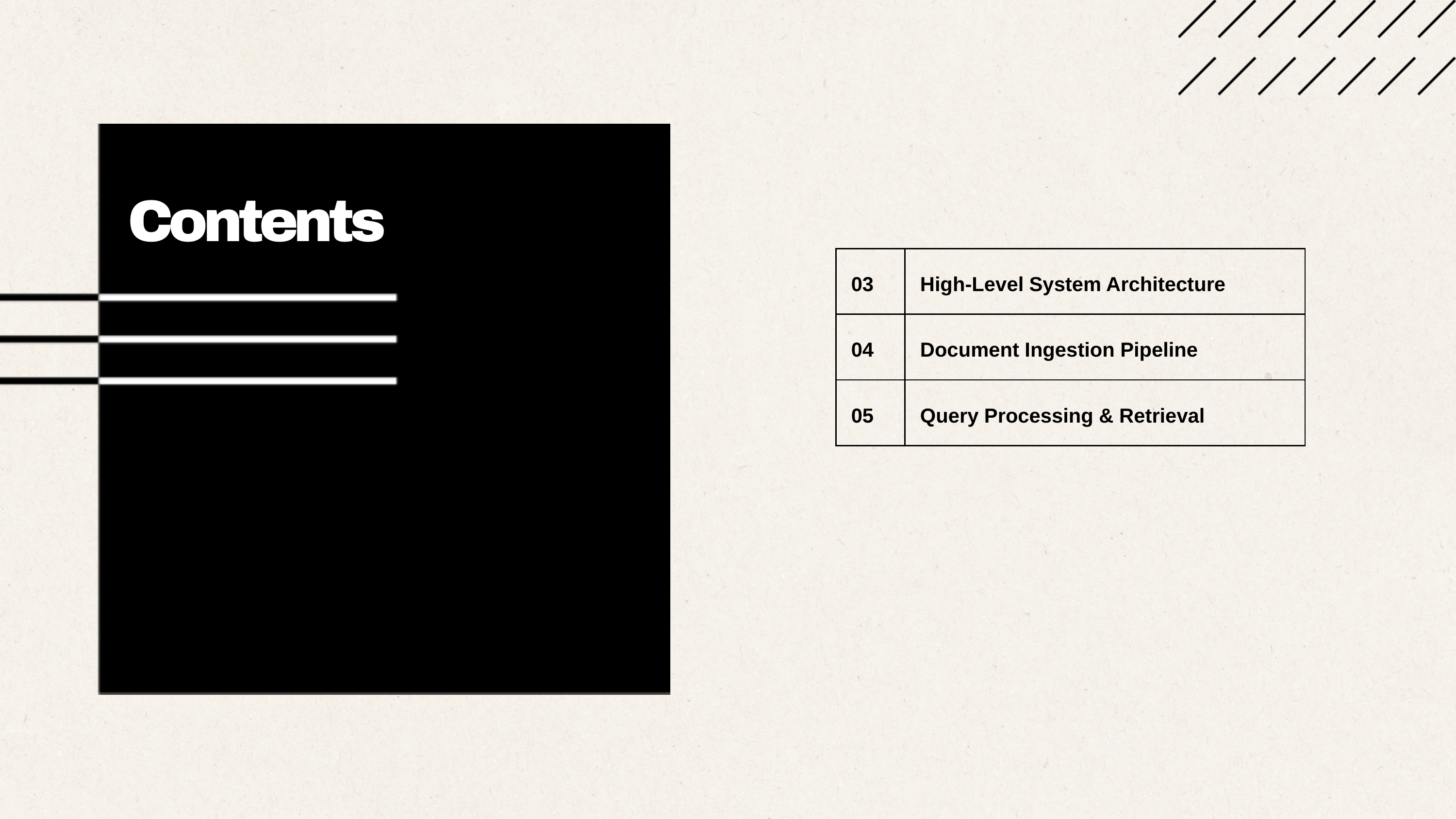

Contents
| 03 | High-Level System Architecture |
| --- | --- |
| 04 | Document Ingestion Pipeline |
| 05 | Query Processing & Retrieval |